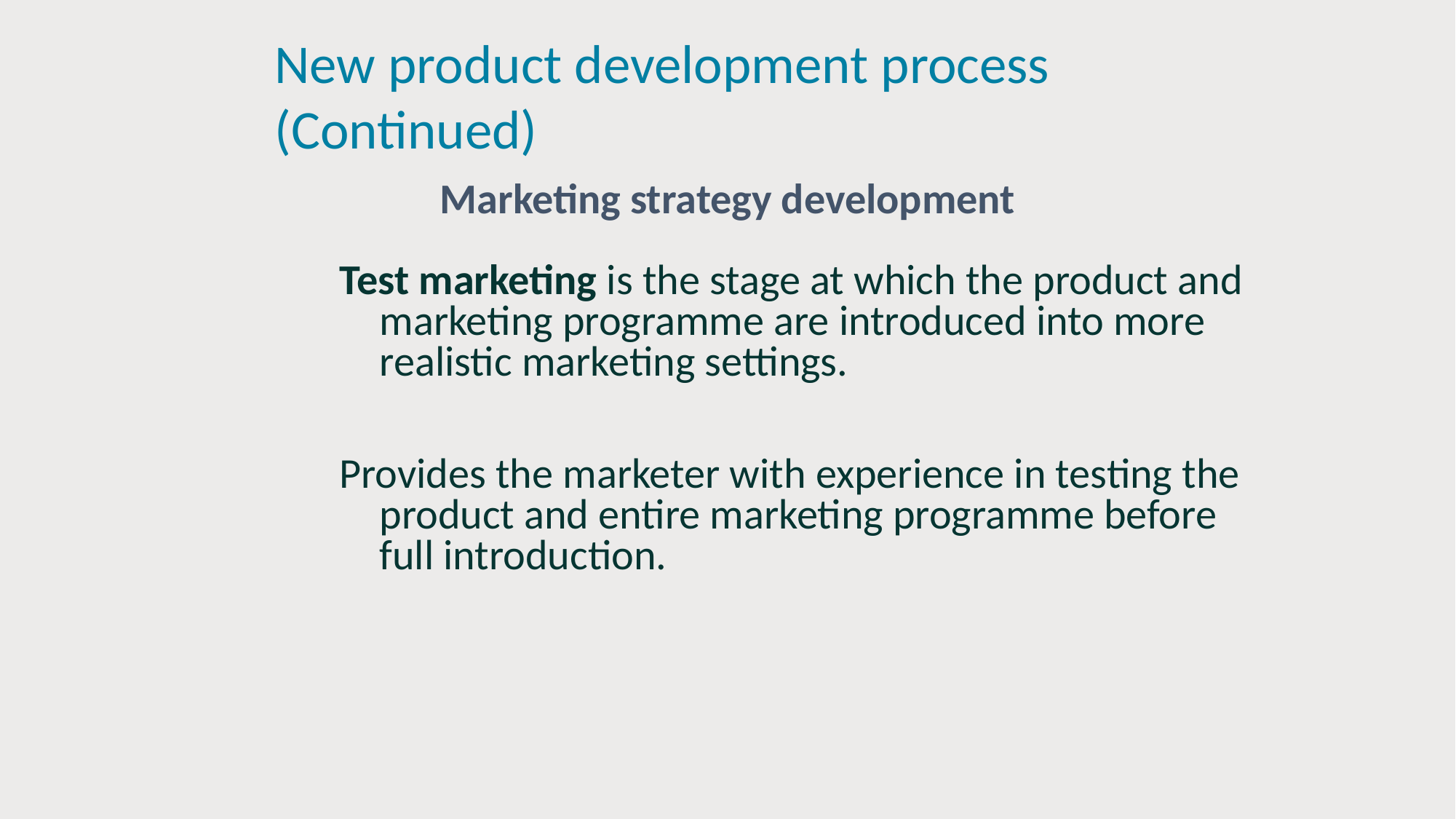

# New product development process (Continued)
Marketing strategy development

Test marketing is the stage at which the product and marketing programme are introduced into more realistic marketing settings.

Provides the marketer with experience in testing the product and entire marketing programme before full introduction.